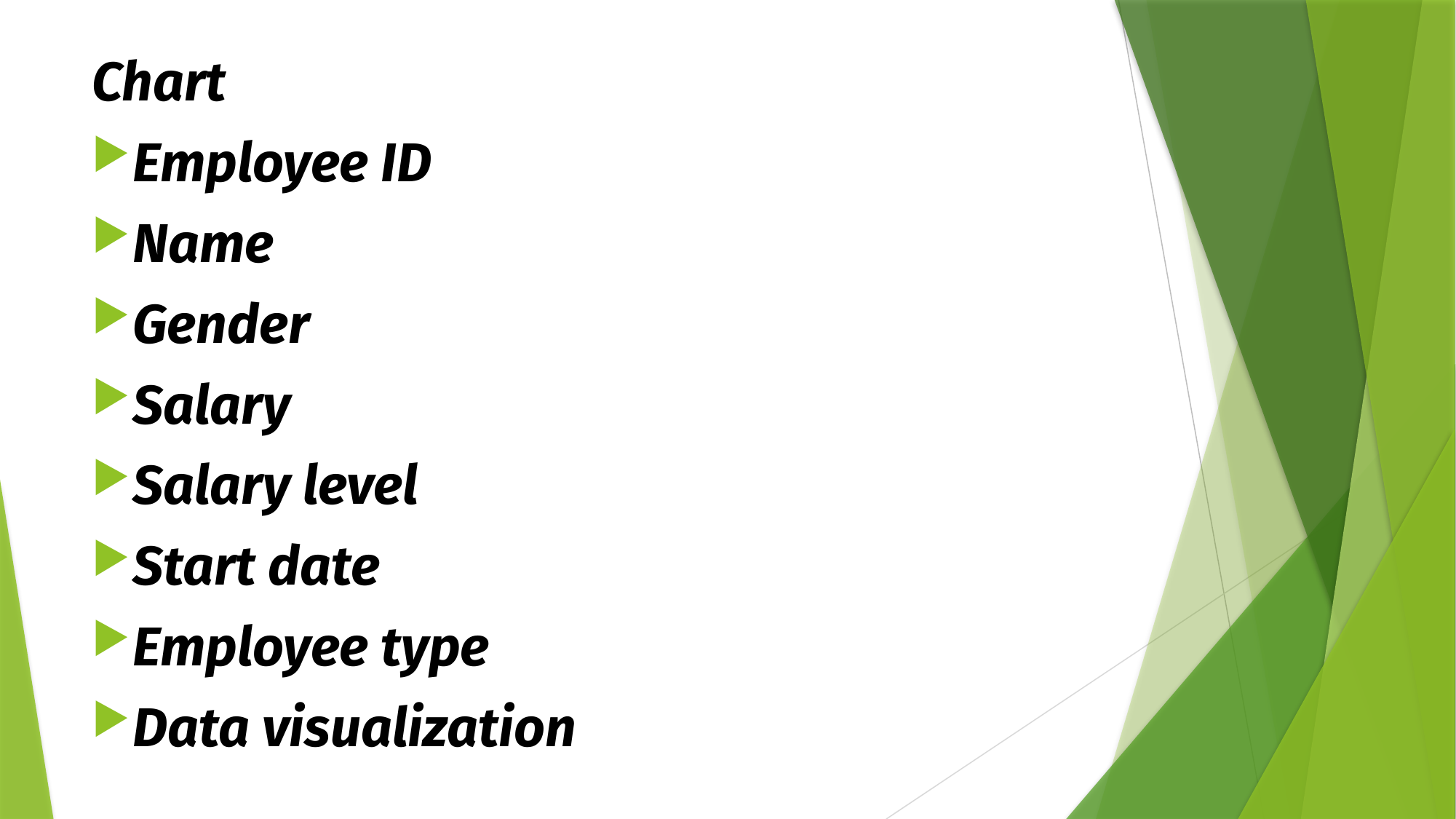

Chart
Employee ID
Name
Gender
Salary
Salary level
Start date
Employee type
Data visualization